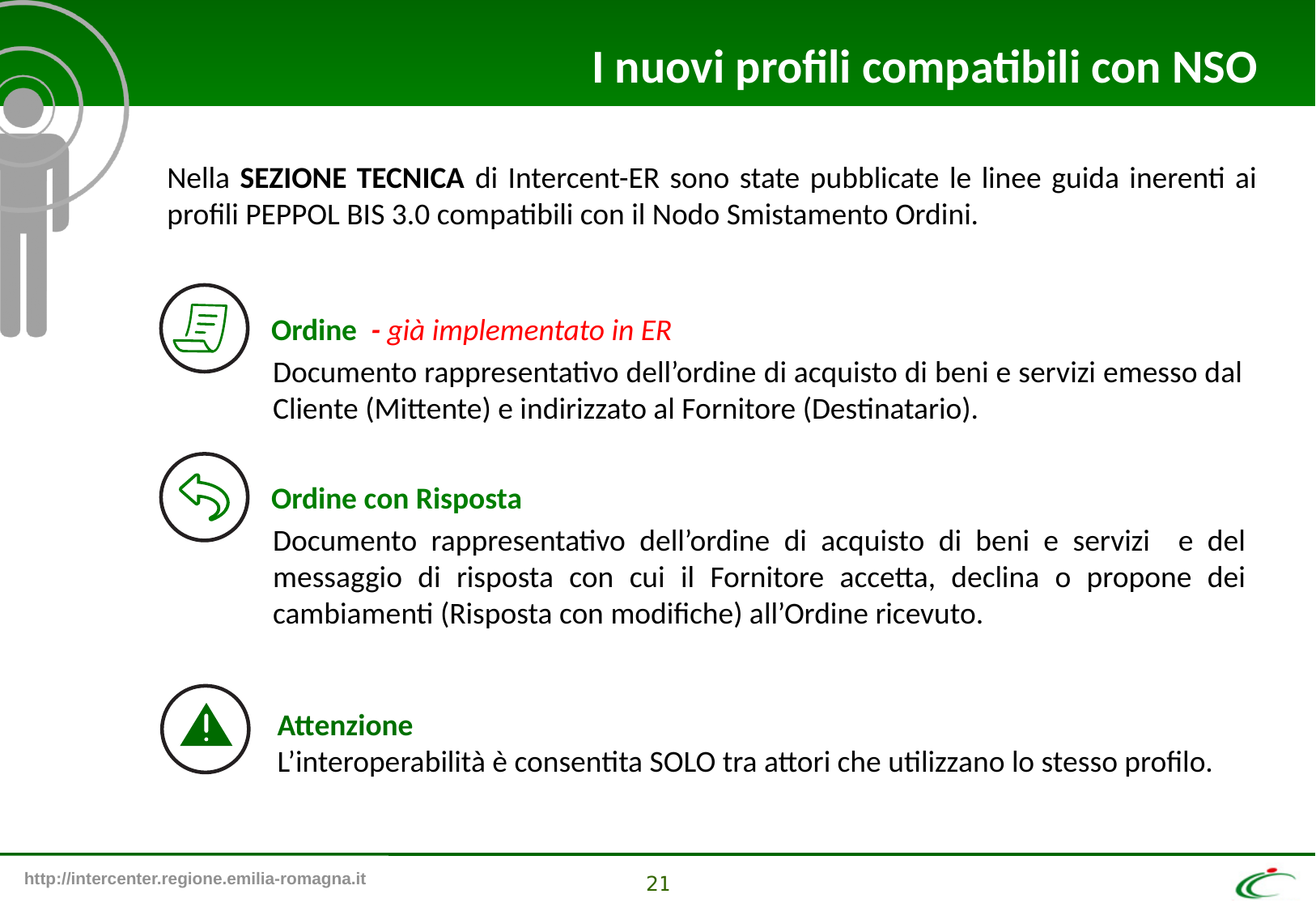

I nuovi profili compatibili con NSO
Nella SEZIONE TECNICA di Intercent-ER sono state pubblicate le linee guida inerenti ai profili PEPPOL BIS 3.0 compatibili con il Nodo Smistamento Ordini.

Ordine  - già implementato in ER
Documento rappresentativo dell’ordine di acquisto di beni e servizi emesso dal Cliente (Mittente) e indirizzato al Fornitore (Destinatario).

Ordine con Risposta
Documento rappresentativo dell’ordine di acquisto di beni e servizi  e del messaggio di risposta con cui il Fornitore accetta, declina o propone dei cambiamenti (Risposta con modifiche) all’Ordine ricevuto.

Attenzione
L’interoperabilità è consentita SOLO tra attori che utilizzano lo stesso profilo.
21